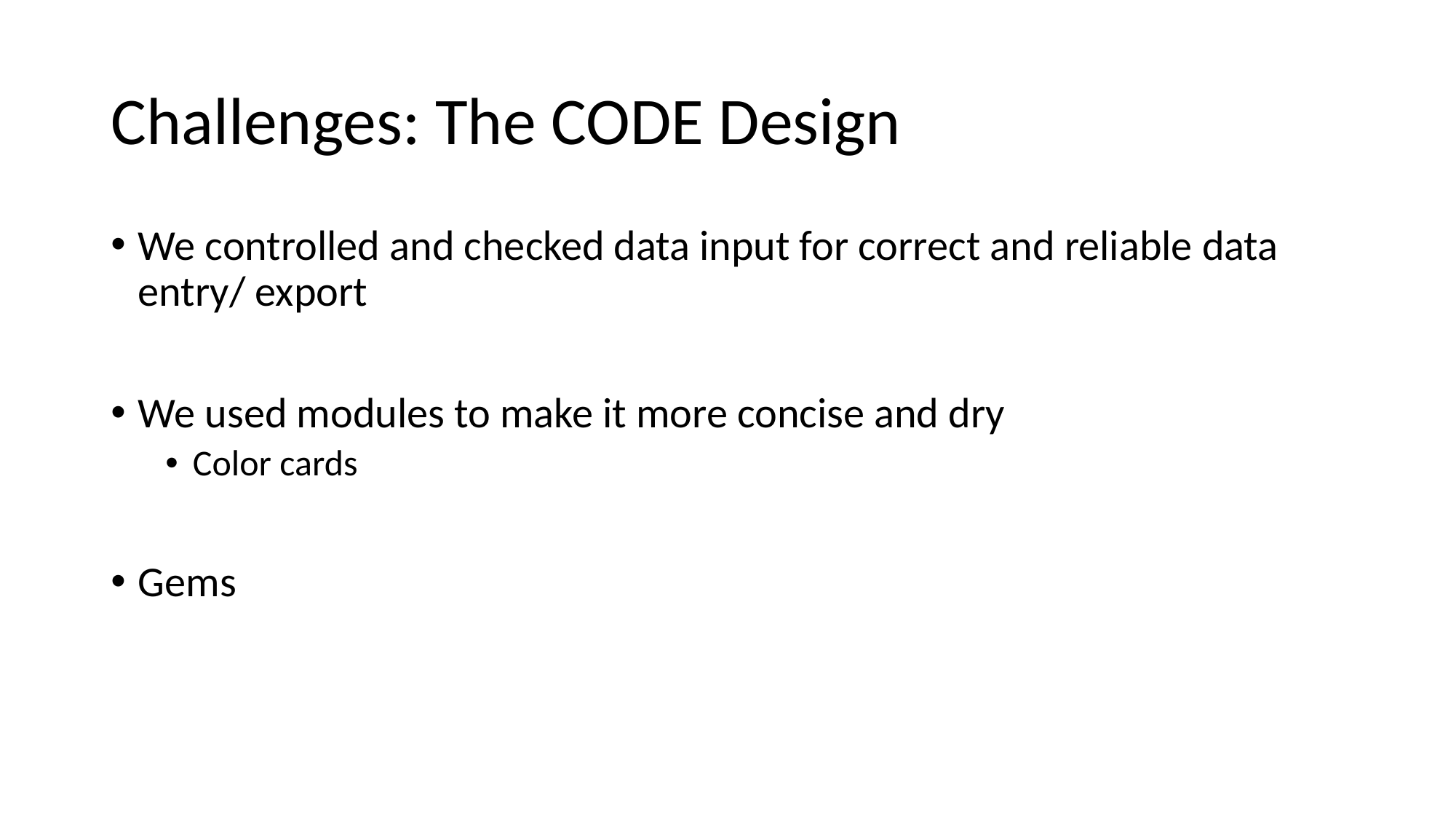

# Challenges: The CODE Design
We controlled and checked data input for correct and reliable data entry/ export

We used modules to make it more concise and dry
Color cards

Gems